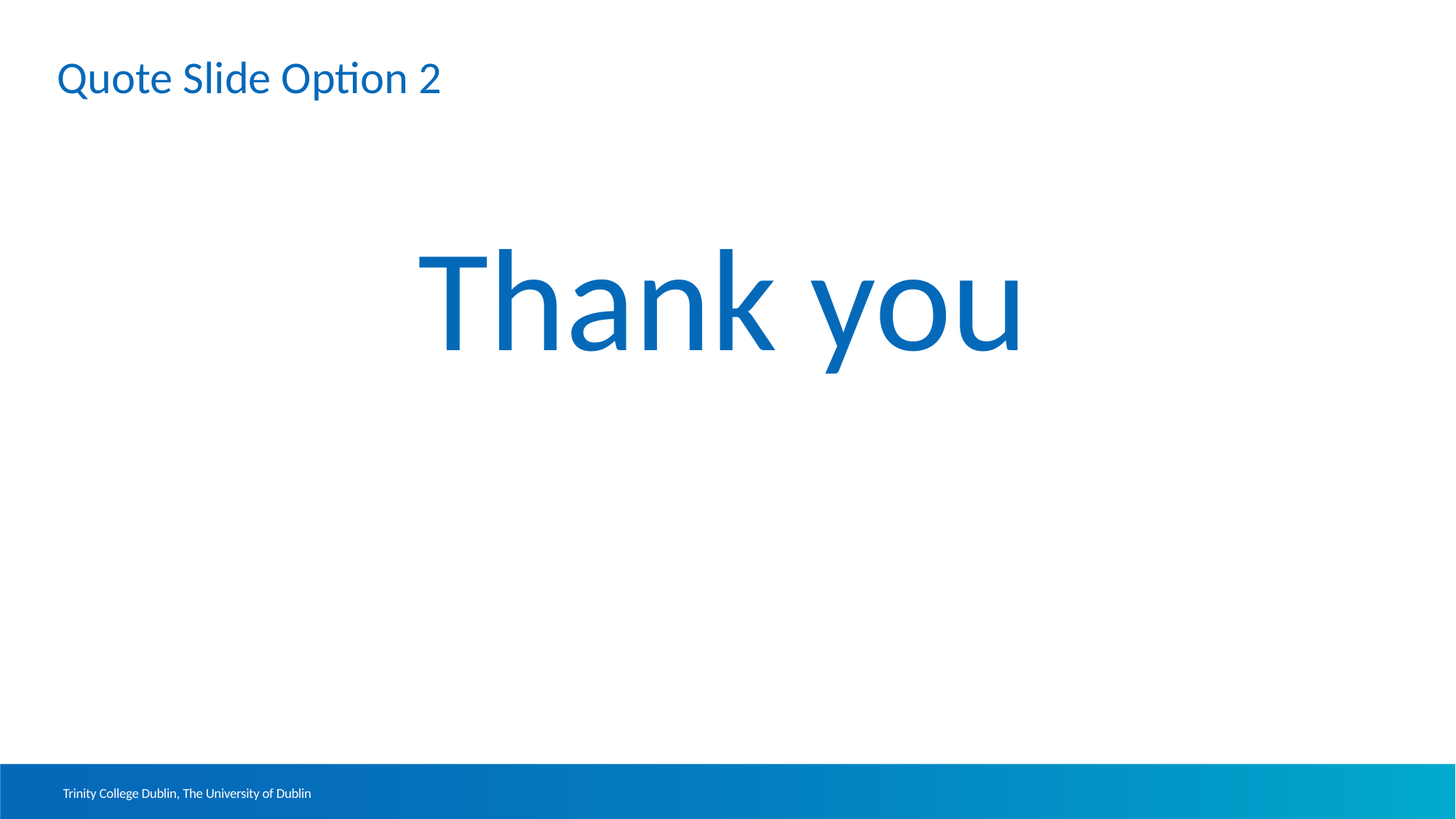

Quote Slide Option 2
Thank you
13